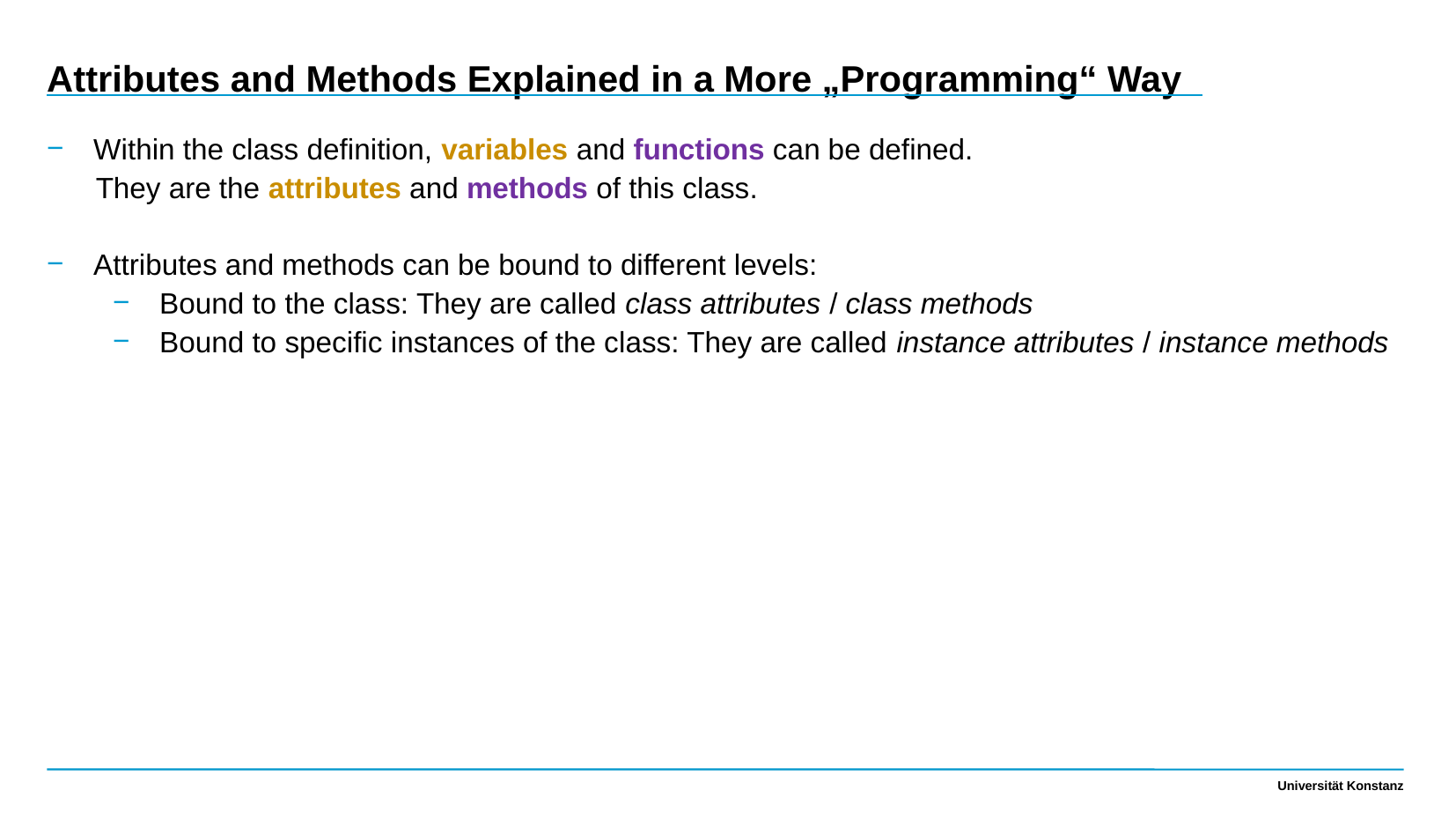

Attributes and Methods Explained in a More „Programming“ Way
Within the class definition, variables and functions can be defined.
      They are the attributes and methods of this class.

Attributes and methods can be bound to different levels:
Bound to the class: They are called class attributes / class methods
Bound to specific instances of the class: They are called instance attributes / instance methods